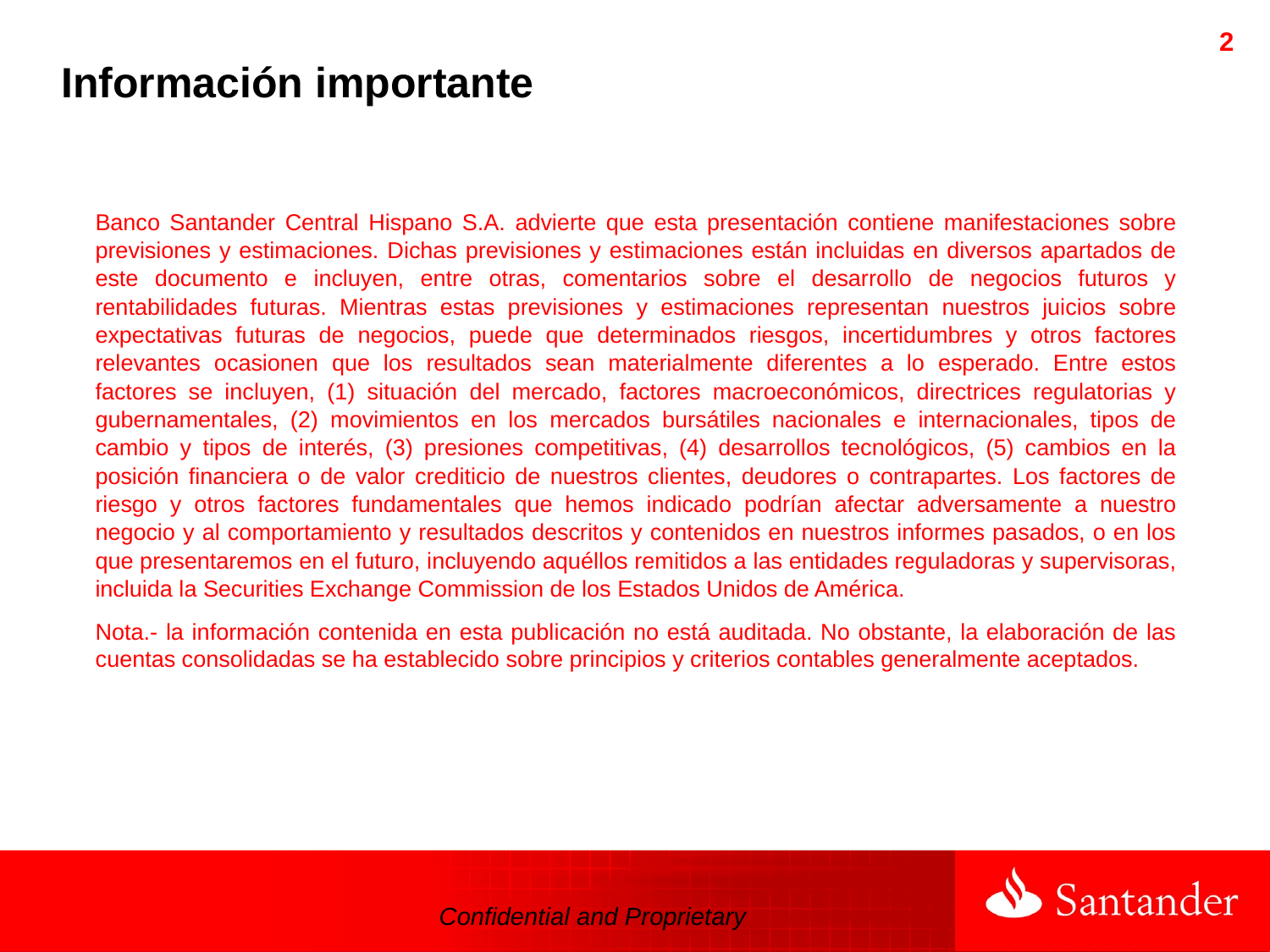

2
# Información importante
Banco Santander Central Hispano S.A. advierte que esta presentación contiene manifestaciones sobre previsiones y estimaciones. Dichas previsiones y estimaciones están incluidas en diversos apartados de este documento e incluyen, entre otras, comentarios sobre el desarrollo de negocios futuros y rentabilidades futuras. Mientras estas previsiones y estimaciones representan nuestros juicios sobre expectativas futuras de negocios, puede que determinados riesgos, incertidumbres y otros factores relevantes ocasionen que los resultados sean materialmente diferentes a lo esperado. Entre estos factores se incluyen, (1) situación del mercado, factores macroeconómicos, directrices regulatorias y gubernamentales, (2) movimientos en los mercados bursátiles nacionales e internacionales, tipos de cambio y tipos de interés, (3) presiones competitivas, (4) desarrollos tecnológicos, (5) cambios en la posición financiera o de valor crediticio de nuestros clientes, deudores o contrapartes. Los factores de riesgo y otros factores fundamentales que hemos indicado podrían afectar adversamente a nuestro negocio y al comportamiento y resultados descritos y contenidos en nuestros informes pasados, o en los que presentaremos en el futuro, incluyendo aquéllos remitidos a las entidades reguladoras y supervisoras, incluida la Securities Exchange Commission de los Estados Unidos de América.
Nota.- la información contenida en esta publicación no está auditada. No obstante, la elaboración de las cuentas consolidadas se ha establecido sobre principios y criterios contables generalmente aceptados.